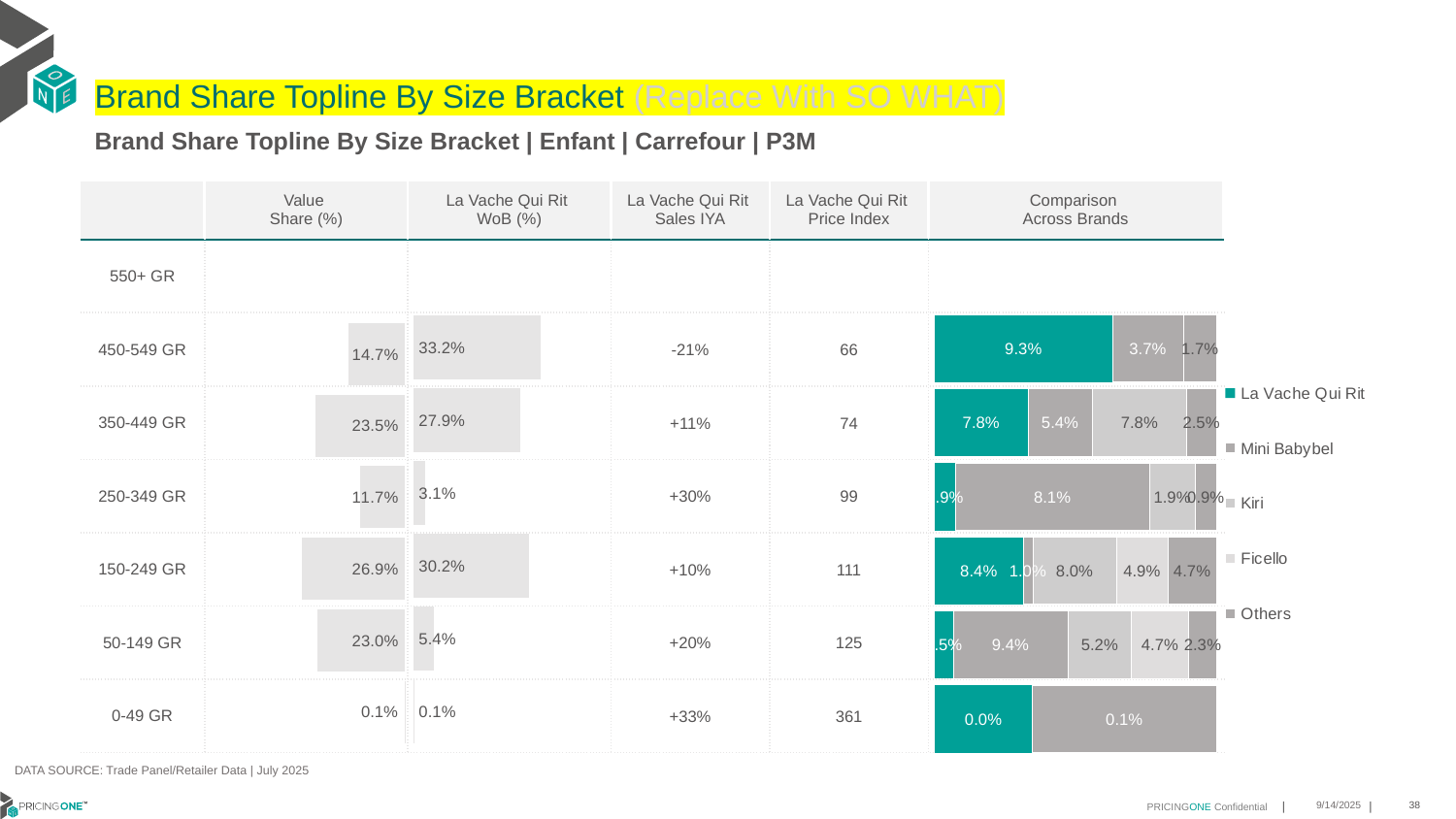

# Brand Share Topline By Size Bracket (Replace With SO WHAT)
Brand Share Topline By Size Bracket | Enfant | Carrefour | P3M
|  | Value Share (%) | La Vache Qui Rit WoB (%) | La Vache Qui Rit Sales IYA | La Vache Qui Rit Price Index | Comparison Across Brands |
| --- | --- | --- | --- | --- | --- |
| 550+ GR |  |  |  |  |  |
| 450-549 GR |  |  | -21% | 66 |  |
| 350-449 GR |  |  | +11% | 74 |  |
| 250-349 GR |  |  | +30% | 99 |  |
| 150-249 GR |  |  | +10% | 111 |  |
| 50-149 GR |  |  | +20% | 125 |  |
| 0-49 GR |  |  | +33% | 361 |  |

### Chart

| Category | La Vache Qui Rit | Mini Babybel | Kiri | Ficello | Others |
|---|---|---|---|---|---|
| 550+ GR | None | None | None | None | None |
| 450-549 GR | 0.09266040284708145 | 0.036790219135821485 | None | None | 0.01738515311918127 |
| 350-449 GR | 0.07780055435957021 | 0.05400513025125975 | 0.07831140442375314 | None | 0.025272605332432765 |
| 250-349 GR | 0.00862511242815835 | 0.08079395213731042 | 0.01888234821986699 | None | 0.00897576877786462 |
| 150-249 GR | 0.08428422334642685 | 0.009570106480025965 | 0.07974748276914807 | 0.04876471996844424 | 0.046884077187236556 |
| 50-149 GR | 0.015077396017676884 | 0.09405517155882585 | 0.05151538746637596 | 0.046960659210780895 | 0.022760243558953543 |
| 0-49 GR | 0.0003038470350992533 | 0.0005740343687054756 | None | None | None |

### Chart

| Category | Value Share |
|---|---|
|  | None |

### Chart

| Category | Brand WoB % |
|---|---|
|  | None |
DATA SOURCE: Trade Panel/Retailer Data | July 2025

9/14/2025
38